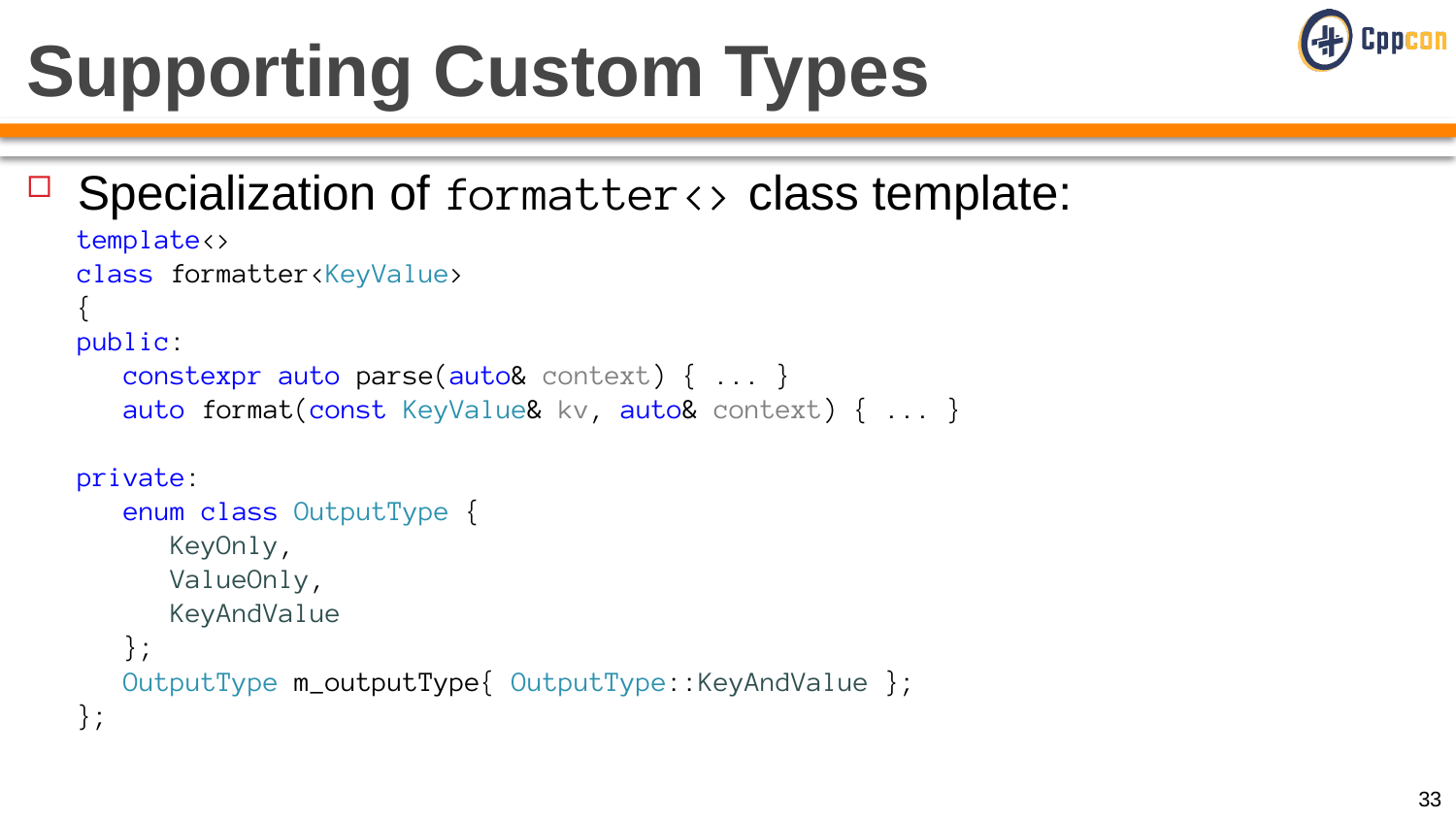

# Supporting Custom Types
Specialization of formatter<> class template:
template<>
class formatter<KeyValue>
{
public:
   constexpr auto parse(auto& context) { ... }
   auto format(const KeyValue& kv, auto& context) { ... }

private:
   enum class OutputType {
      KeyOnly,
      ValueOnly,
      KeyAndValue
   };
   OutputType m_outputType{ OutputType::KeyAndValue };
};